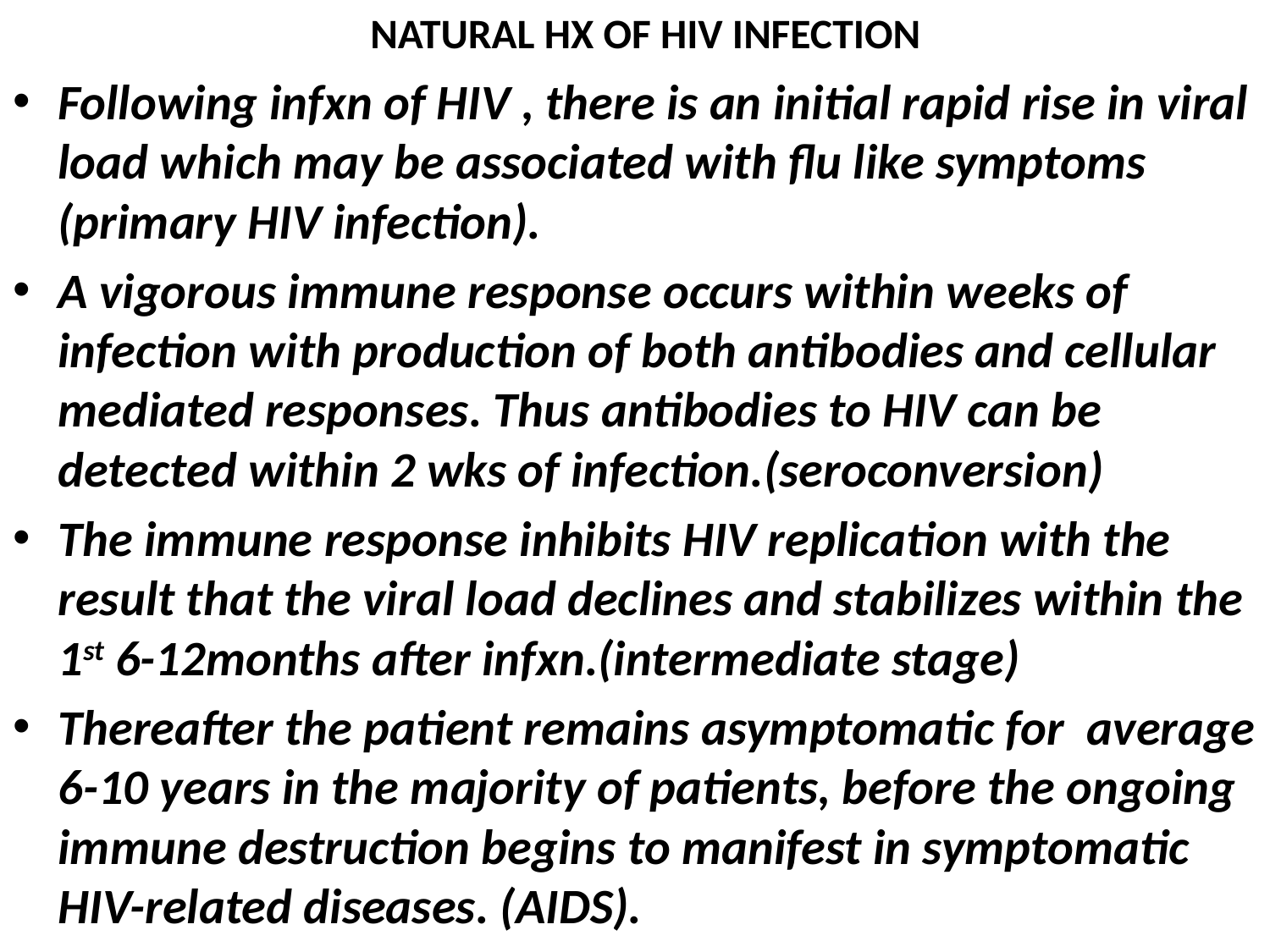

# NATURAL HX OF HIV INFECTION
Following infxn of HIV , there is an initial rapid rise in viral load which may be associated with flu like symptoms (primary HIV infection).
A vigorous immune response occurs within weeks of infection with production of both antibodies and cellular mediated responses. Thus antibodies to HIV can be detected within 2 wks of infection.(seroconversion)
The immune response inhibits HIV replication with the result that the viral load declines and stabilizes within the 1st 6-12months after infxn.(intermediate stage)
Thereafter the patient remains asymptomatic for  average 6-10 years in the majority of patients, before the ongoing immune destruction begins to manifest in symptomatic HIV-related diseases. (AIDS).